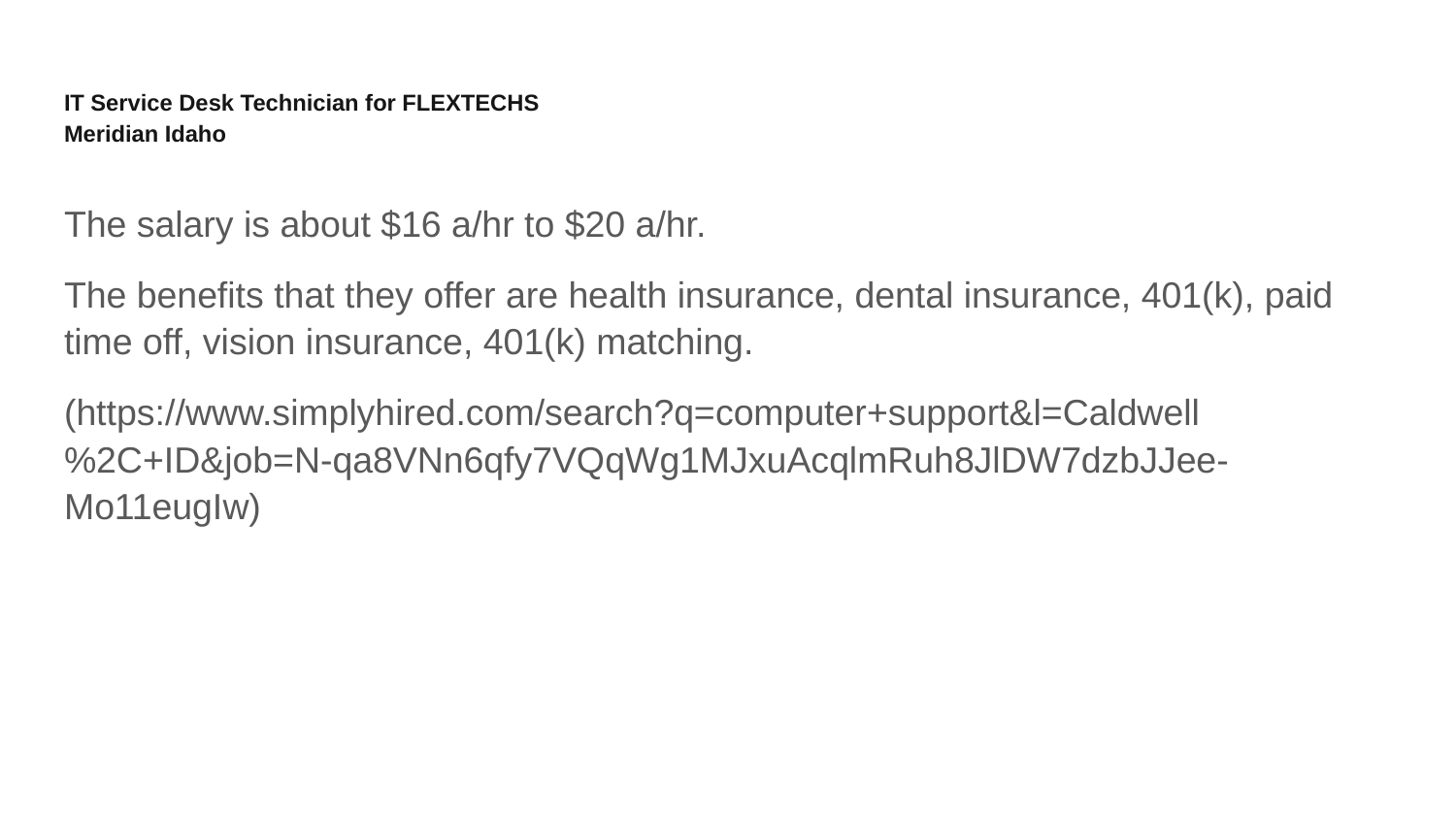

# IT Service Desk Technician for FLEXTECHS
Meridian Idaho

The salary is about $16 a/hr to $20 a/hr.
The benefits that they offer are health insurance, dental insurance, 401(k), paid time off, vision insurance, 401(k) matching.
(https://www.simplyhired.com/search?q=computer+support&l=Caldwell%2C+ID&job=N-qa8VNn6qfy7VQqWg1MJxuAcqlmRuh8JlDW7dzbJJee-Mo11eugIw)